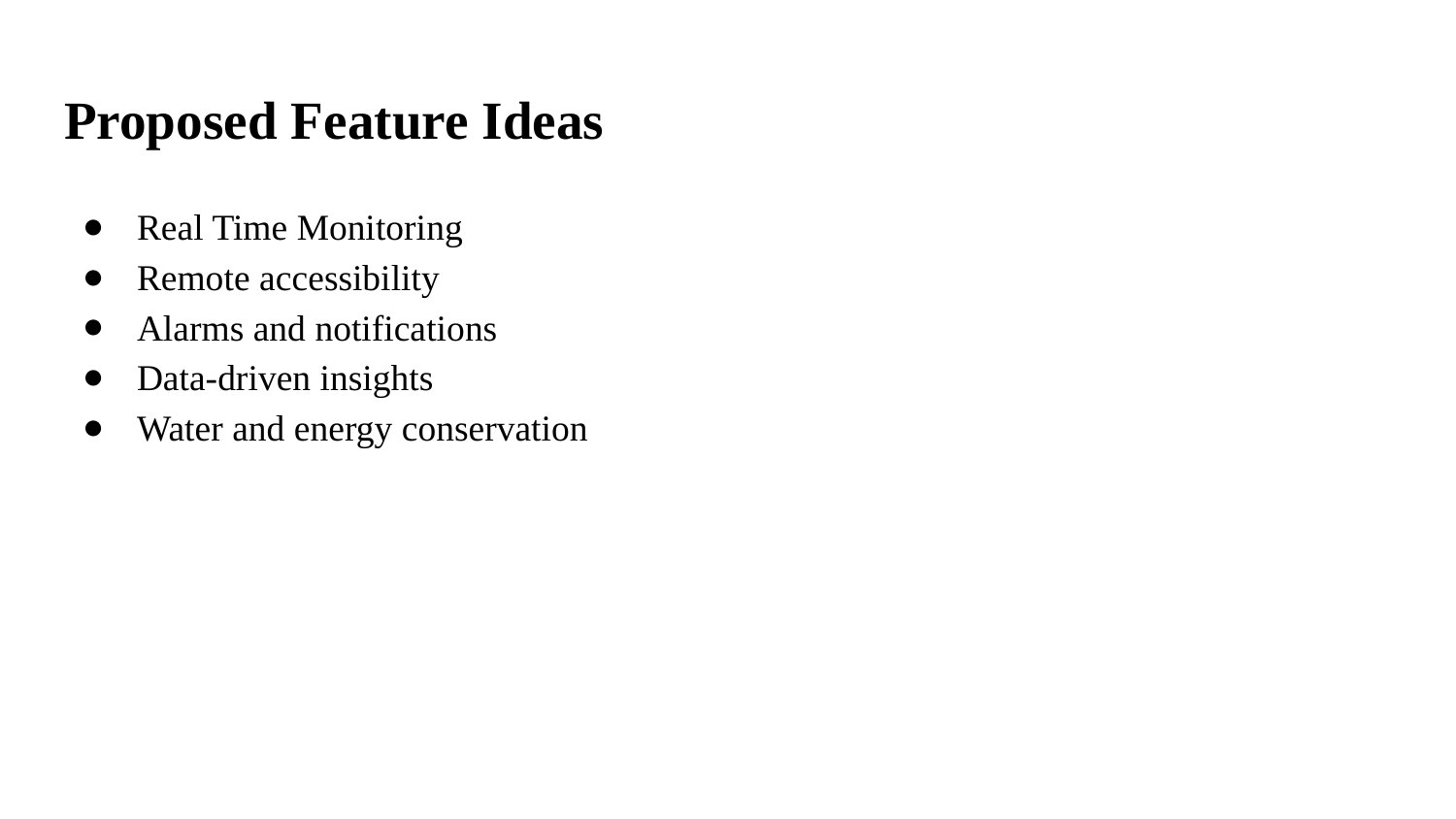

# Proposed Feature Ideas
Real Time Monitoring
Remote accessibility
Alarms and notifications
Data-driven insights
Water and energy conservation